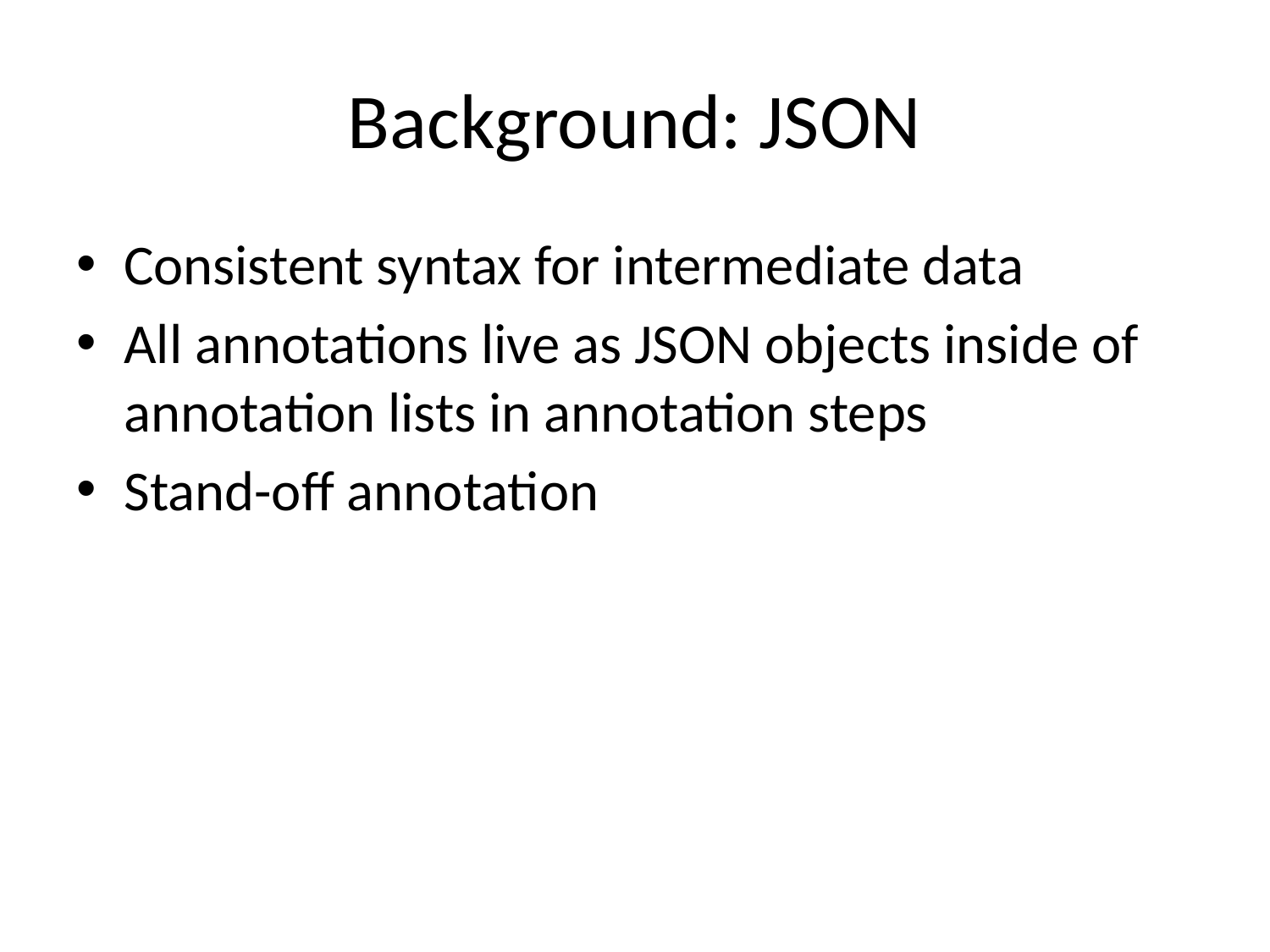

# Background: JSON
Consistent syntax for intermediate data
All annotations live as JSON objects inside of annotation lists in annotation steps
Stand-off annotation